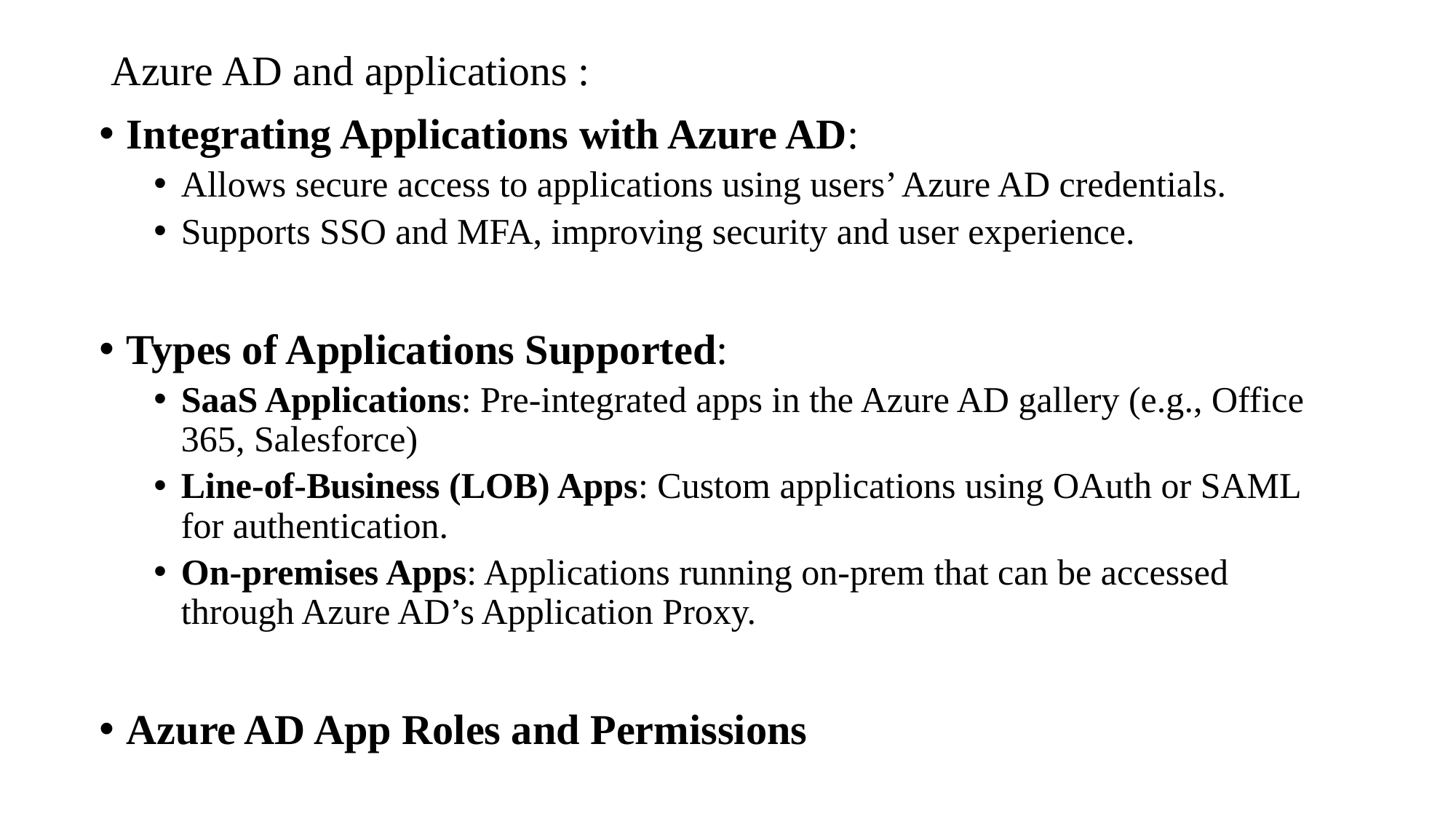

# Azure AD and applications :
Integrating Applications with Azure AD:
Allows secure access to applications using users’ Azure AD credentials.
Supports SSO and MFA, improving security and user experience.

Types of Applications Supported:
SaaS Applications: Pre-integrated apps in the Azure AD gallery (e.g., Office 365, Salesforce)
Line-of-Business (LOB) Apps: Custom applications using OAuth or SAML for authentication.
On-premises Apps: Applications running on-prem that can be accessed through Azure AD’s Application Proxy.

Azure AD App Roles and Permissions